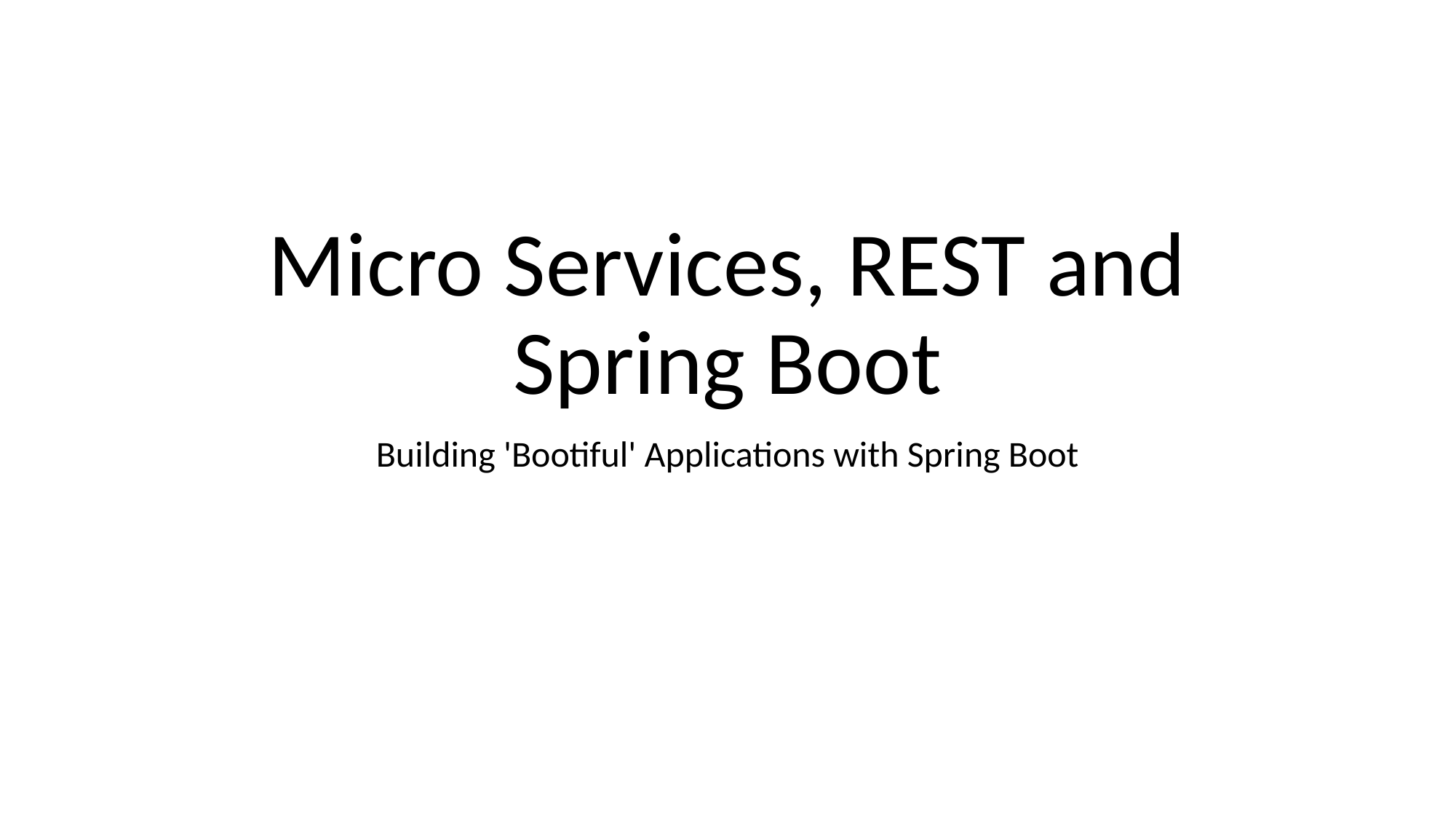

# Micro Services, REST and Spring Boot
Building 'Bootiful' Applications with Spring Boot